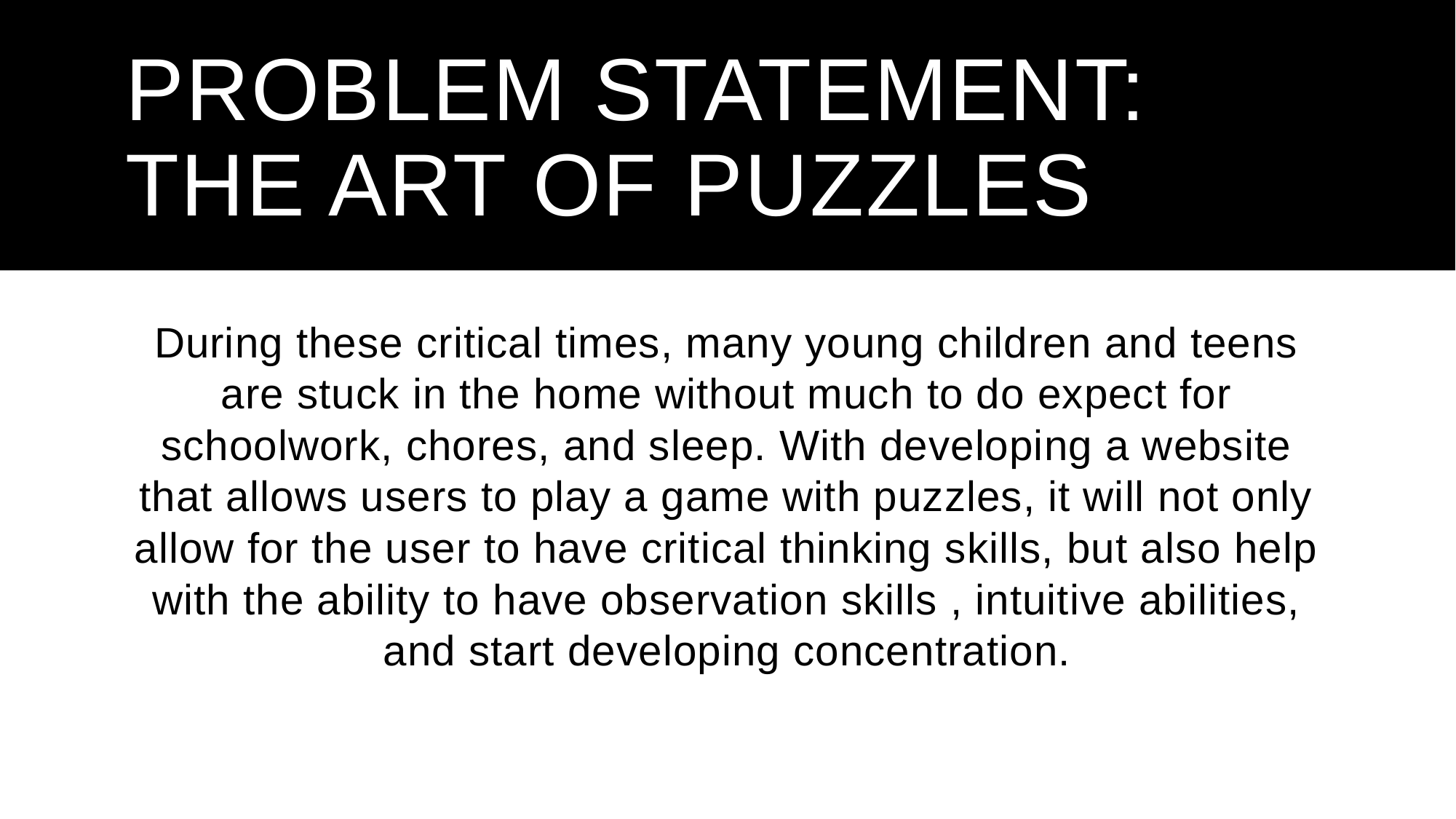

# Problem Statement: The art of puzzles
During these critical times, many young children and teens are stuck in the home without much to do expect for schoolwork, chores, and sleep. With developing a website that allows users to play a game with puzzles, it will not only allow for the user to have critical thinking skills, but also help with the ability to have observation skills , intuitive abilities, and start developing concentration.